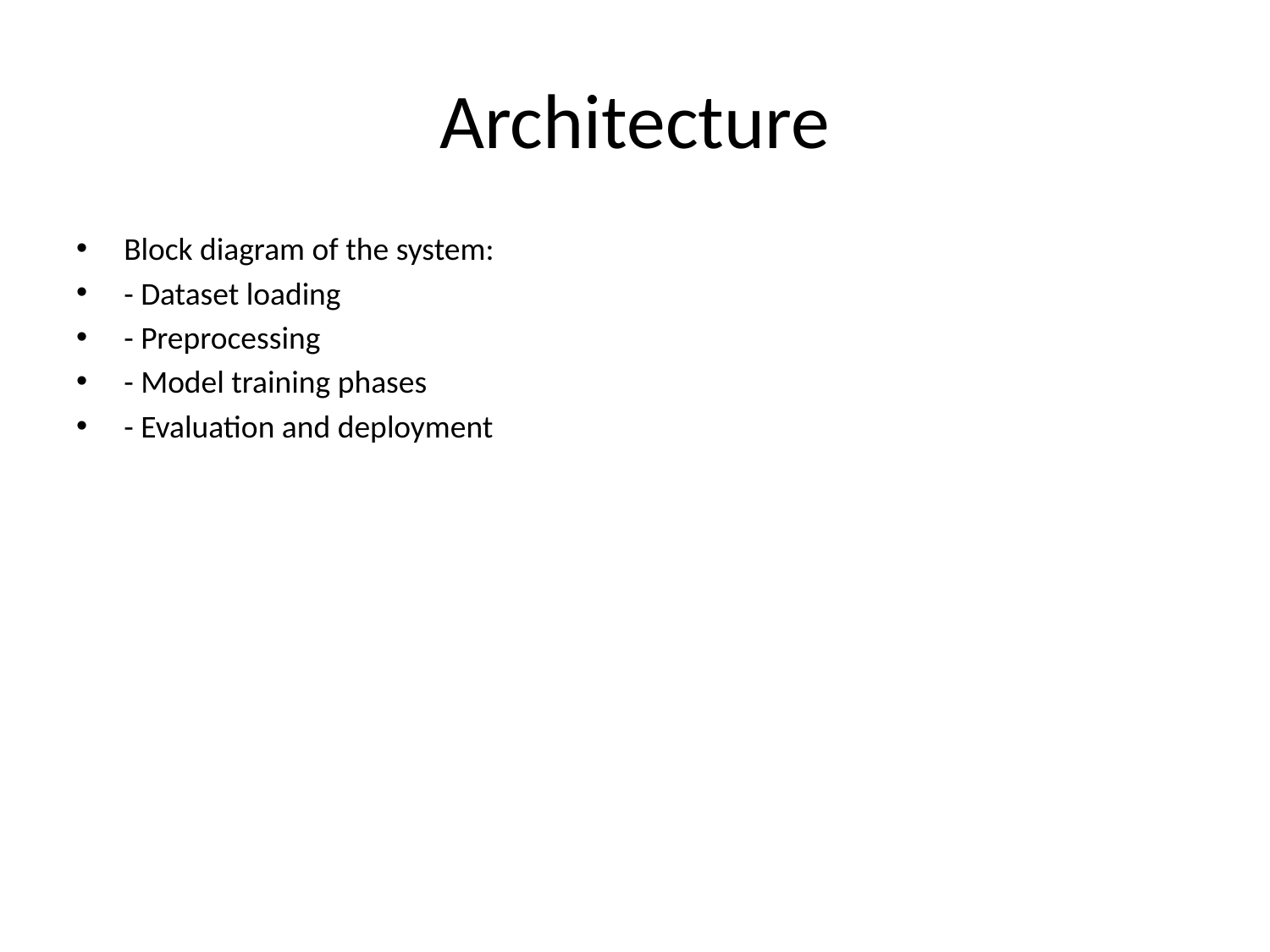

# Architecture
Block diagram of the system:
- Dataset loading
- Preprocessing
- Model training phases
- Evaluation and deployment